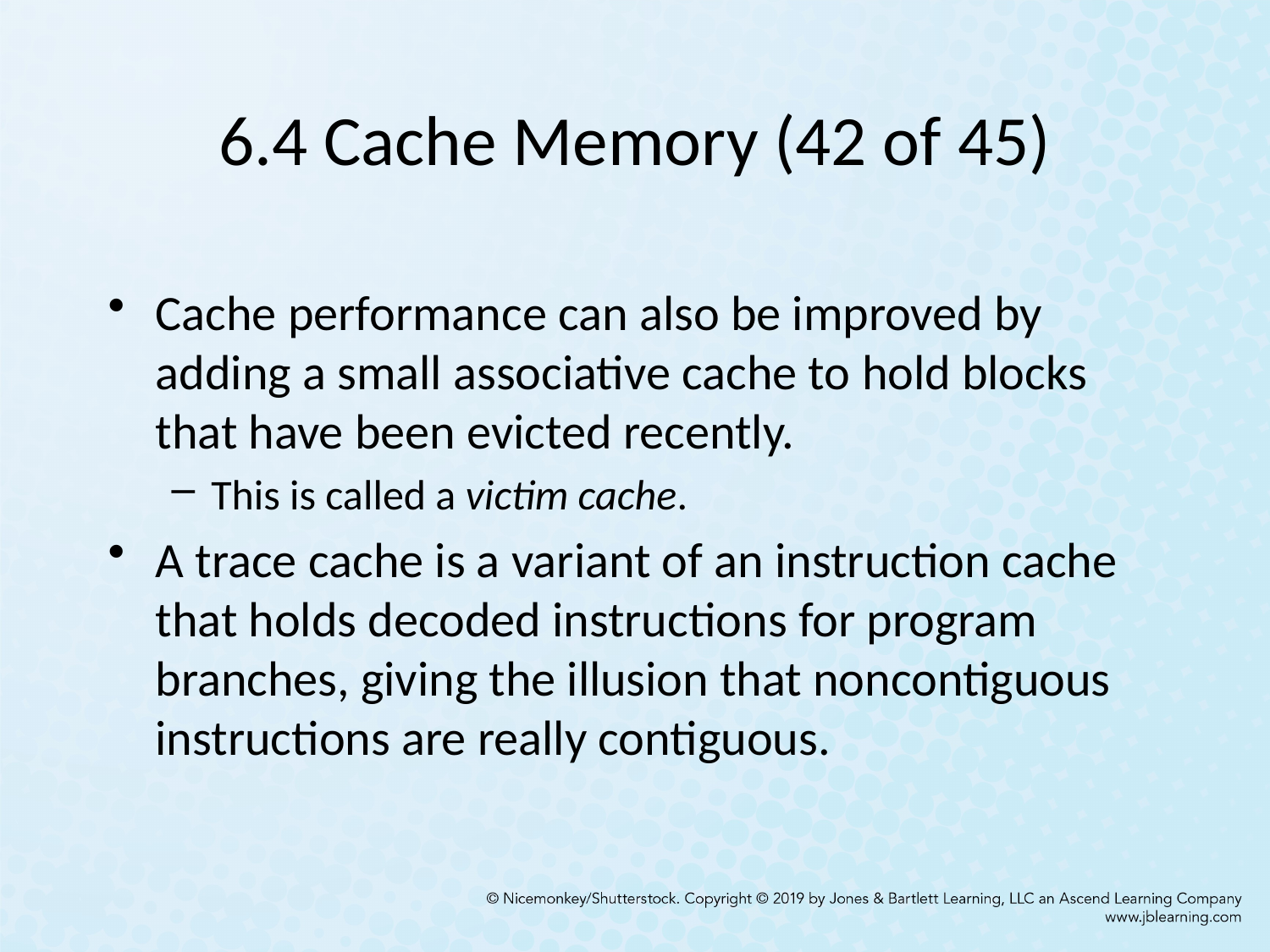

# 6.4 Cache Memory (42 of 45)
Cache performance can also be improved by adding a small associative cache to hold blocks that have been evicted recently.
This is called a victim cache.
A trace cache is a variant of an instruction cache that holds decoded instructions for program branches, giving the illusion that noncontiguous instructions are really contiguous.